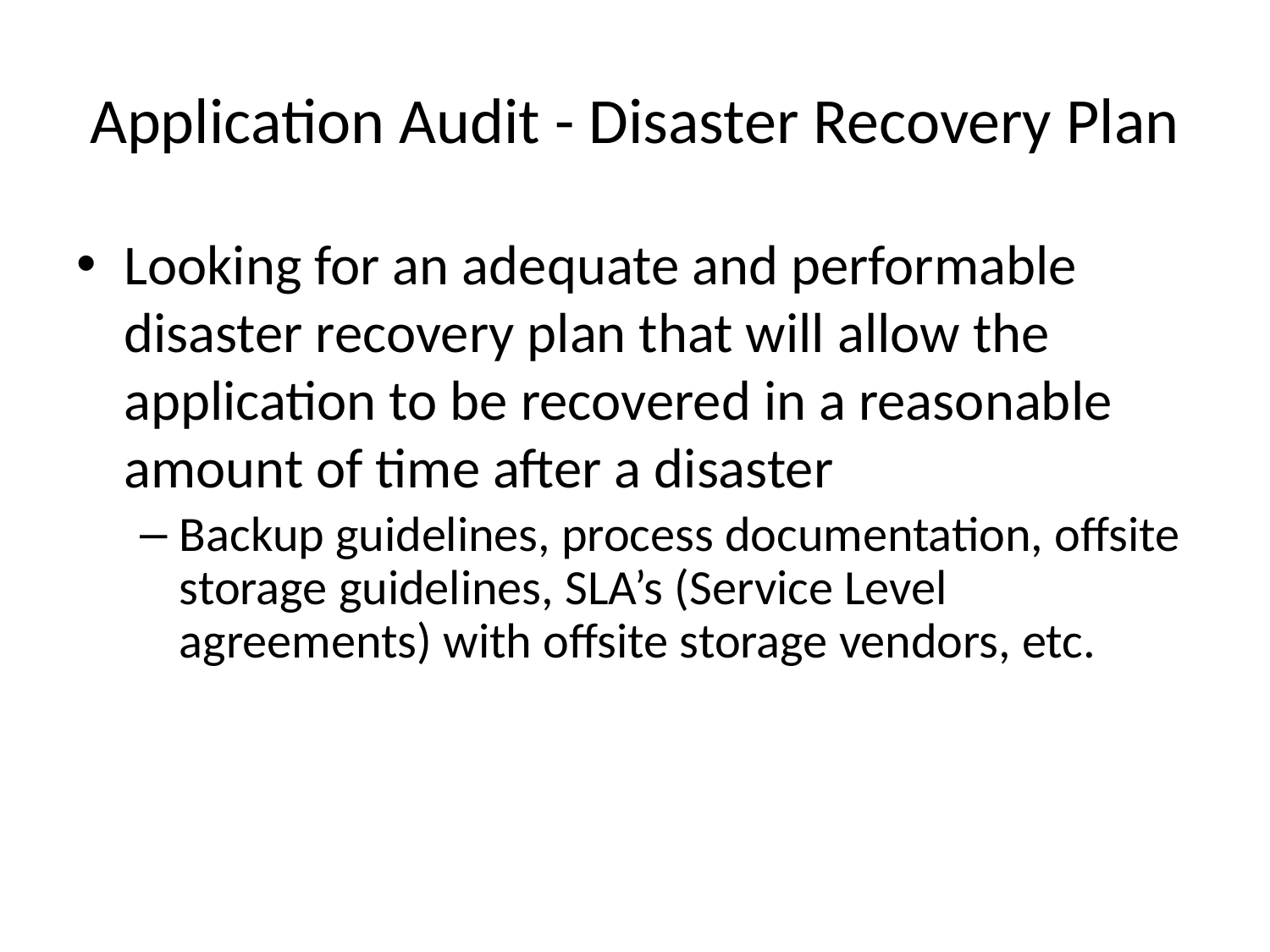

# Application Audit - Disaster Recovery Plan
Looking for an adequate and performable disaster recovery plan that will allow the application to be recovered in a reasonable amount of time after a disaster
Backup guidelines, process documentation, offsite storage guidelines, SLA’s (Service Level agreements) with offsite storage vendors, etc.